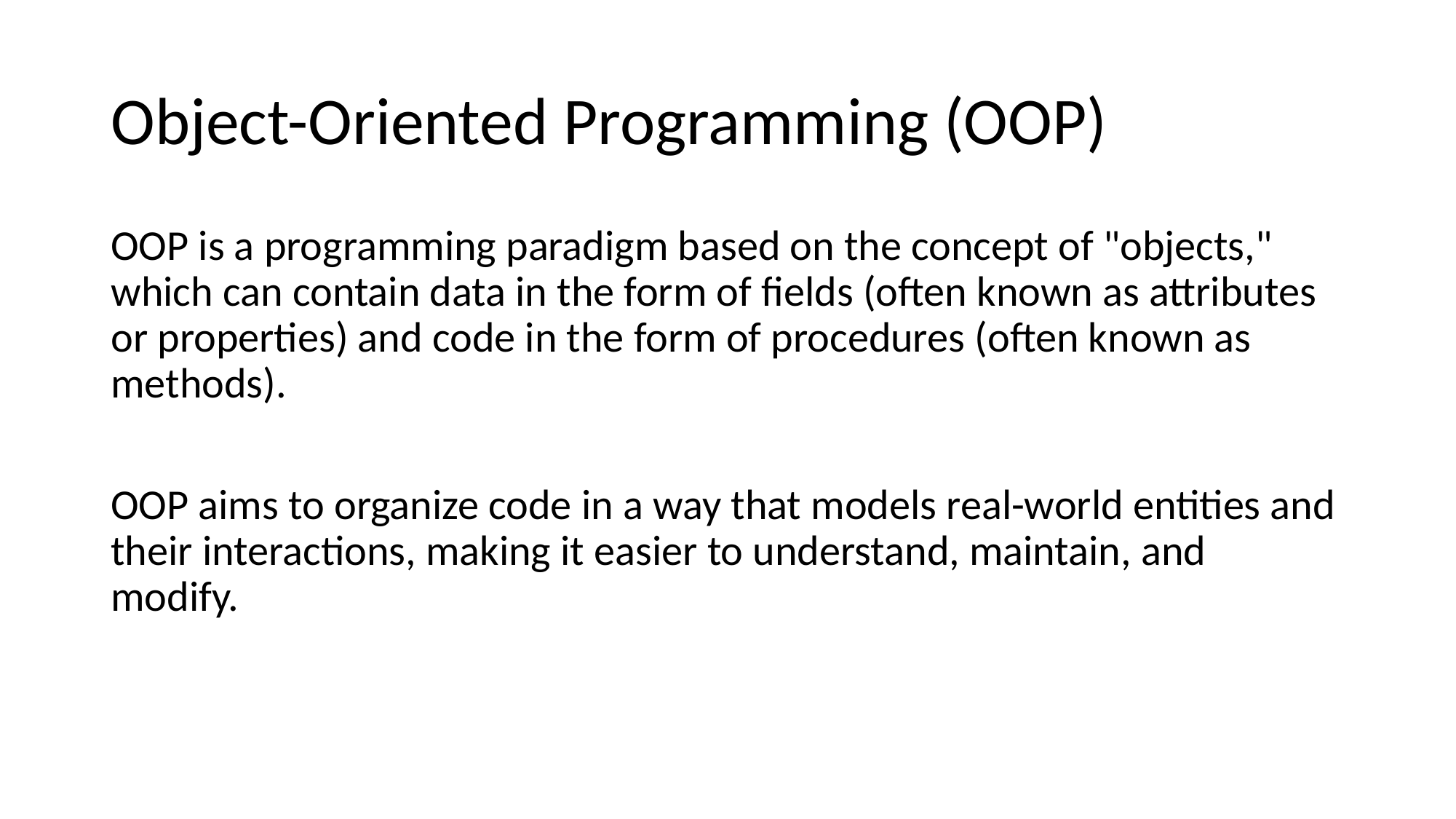

# Object-Oriented Programming (OOP)
OOP is a programming paradigm based on the concept of "objects," which can contain data in the form of fields (often known as attributes or properties) and code in the form of procedures (often known as methods).

OOP aims to organize code in a way that models real-world entities and their interactions, making it easier to understand, maintain, and modify.